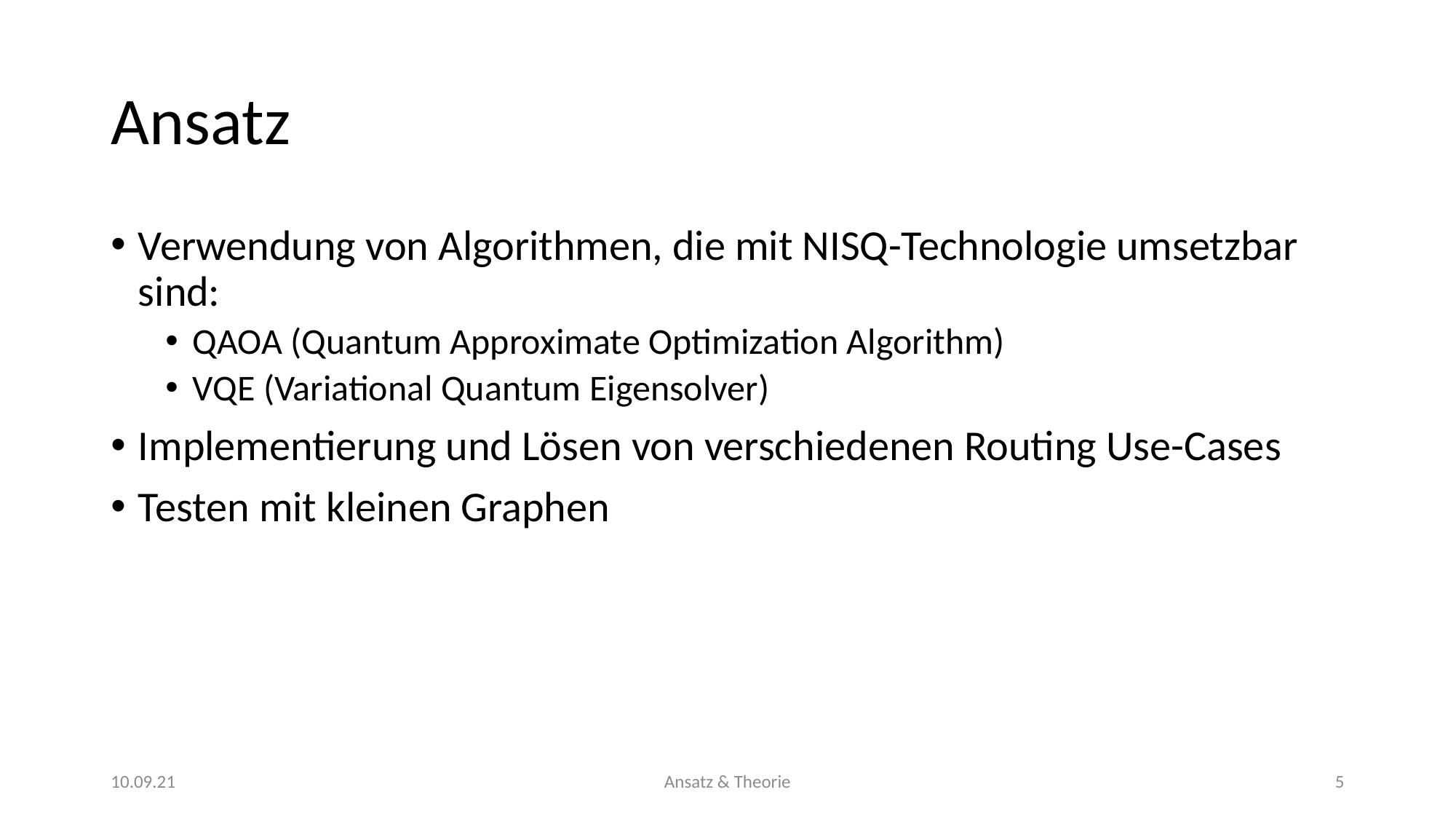

# Ansatz
Verwendung von Algorithmen, die mit NISQ-Technologie umsetzbar sind:
QAOA (Quantum Approximate Optimization Algorithm)
VQE (Variational Quantum Eigensolver)
Implementierung und Lösen von verschiedenen Routing Use-Cases
Testen mit kleinen Graphen
10.09.21
Ansatz & Theorie
5